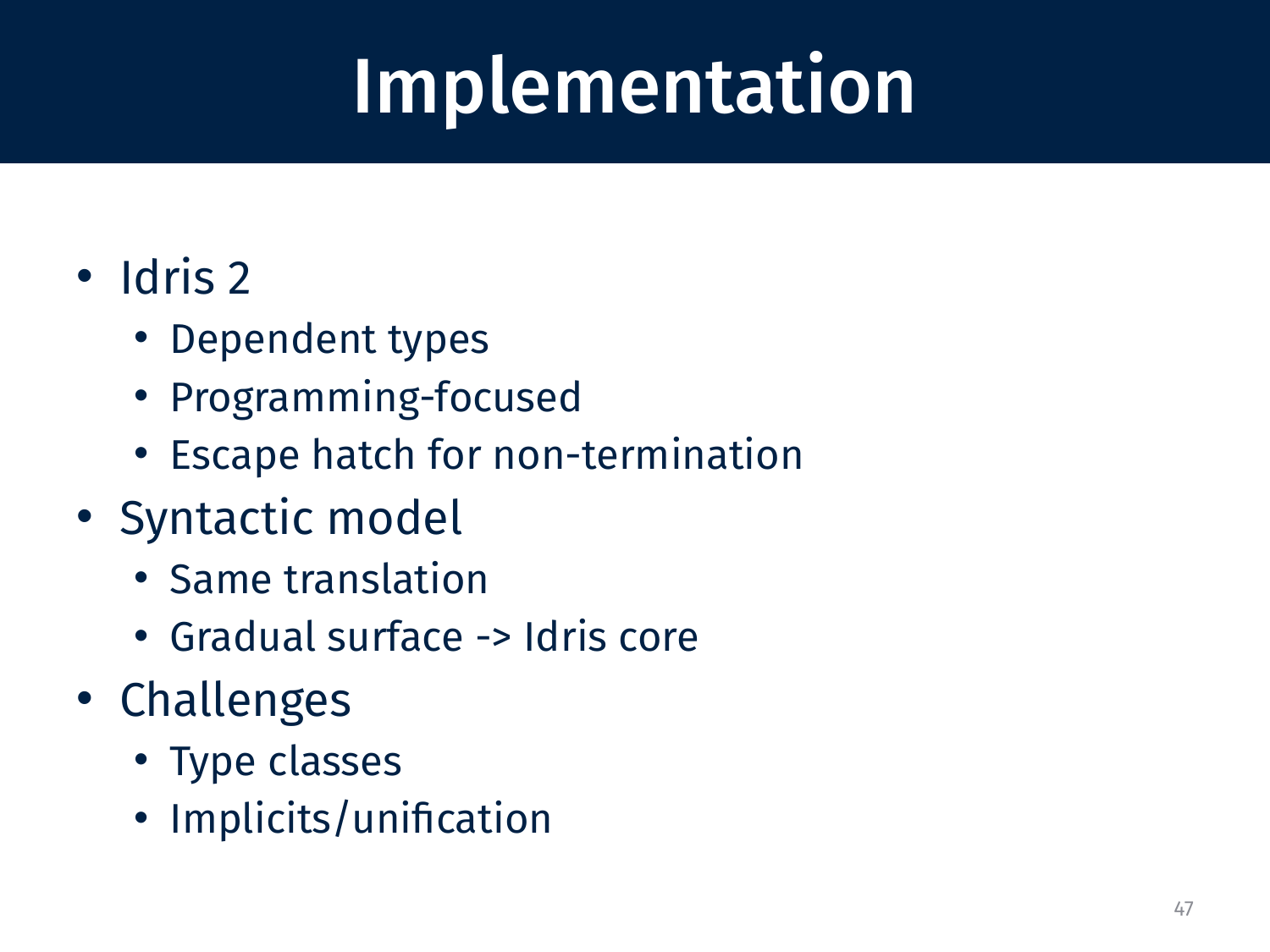

# Implementation
Idris 2
Dependent types
Programming-focused
Escape hatch for non-termination
Syntactic model
Same translation
Gradual surface -> Idris core
Challenges
Type classes
Implicits/unification
47